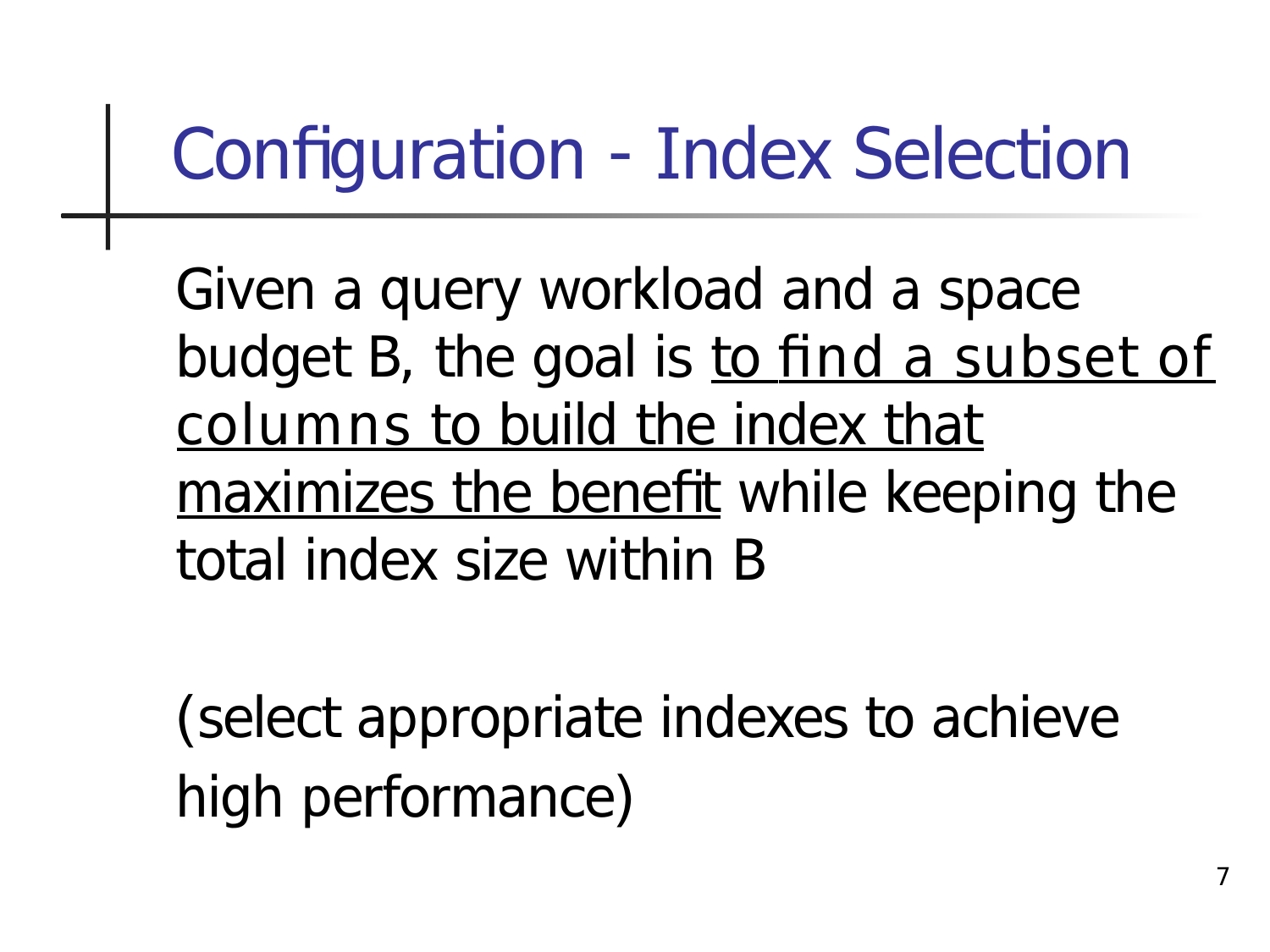

# Configuration - Index Selection
Given a query workload and a space budget B, the goal is to find a subset of columns to build the index that maximizes the benefit while keeping the total index size within B

(select appropriate indexes to achieve
high performance)
7